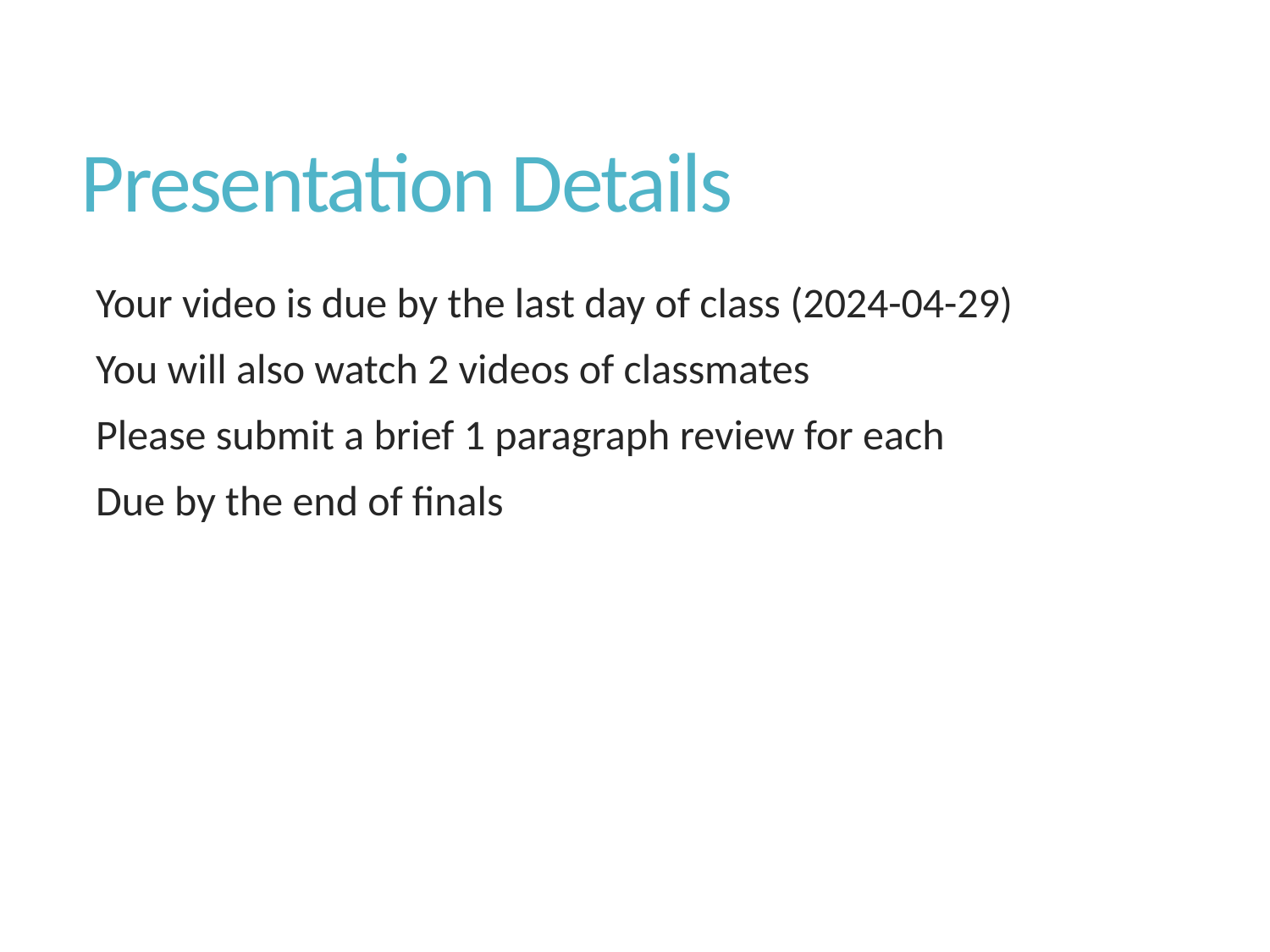

# Presentation Details
Your video is due by the last day of class (2024-04-29)
You will also watch 2 videos of classmates
Please submit a brief 1 paragraph review for each
Due by the end of finals